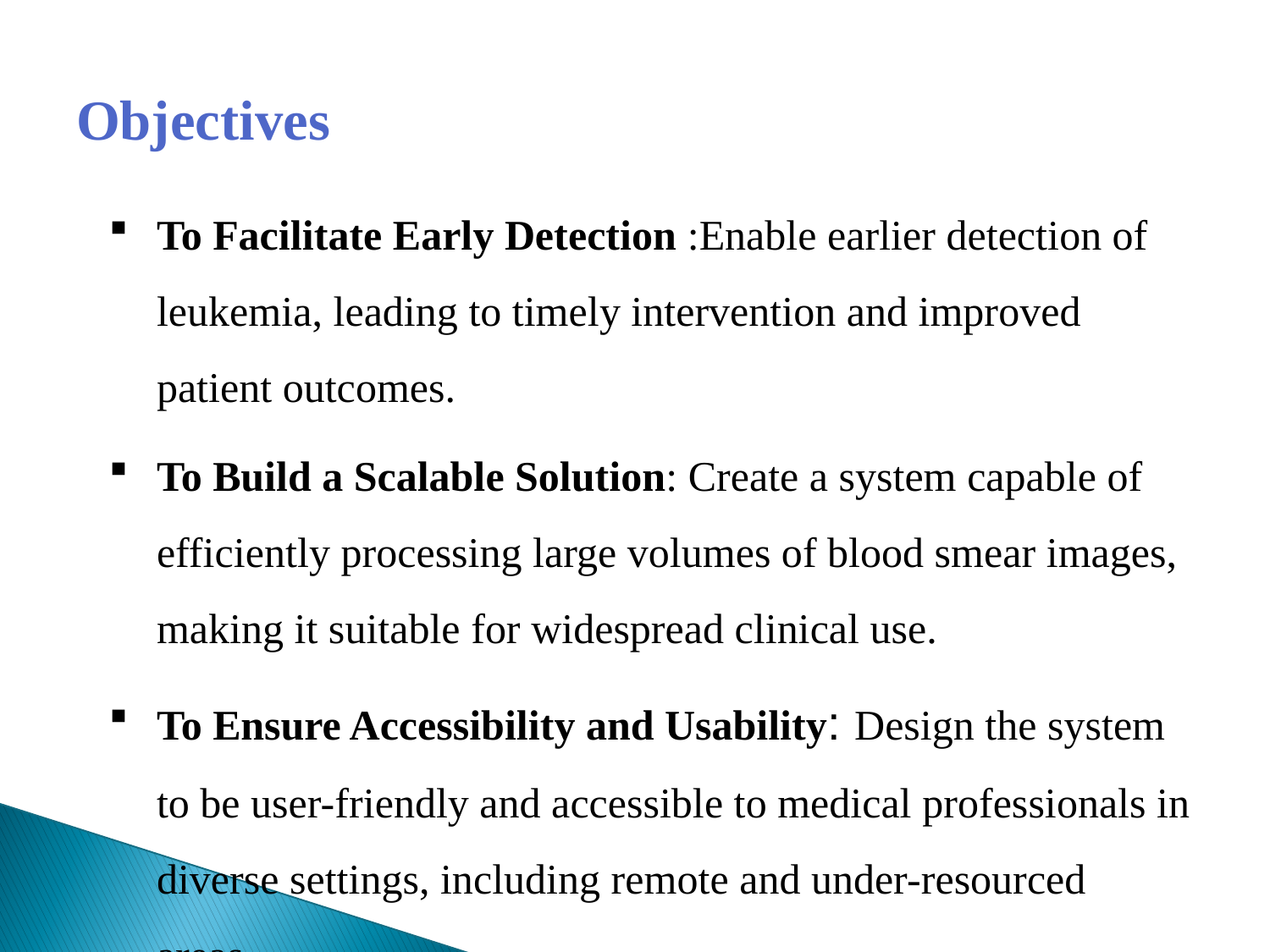

# Objectives
To Facilitate Early Detection :Enable earlier detection of leukemia, leading to timely intervention and improved patient outcomes.
To Build a Scalable Solution: Create a system capable of efficiently processing large volumes of blood smear images, making it suitable for widespread clinical use.
To Ensure Accessibility and Usability: Design the system to be user-friendly and accessible to medical professionals in diverse settings, including remote and under-resourced areas.